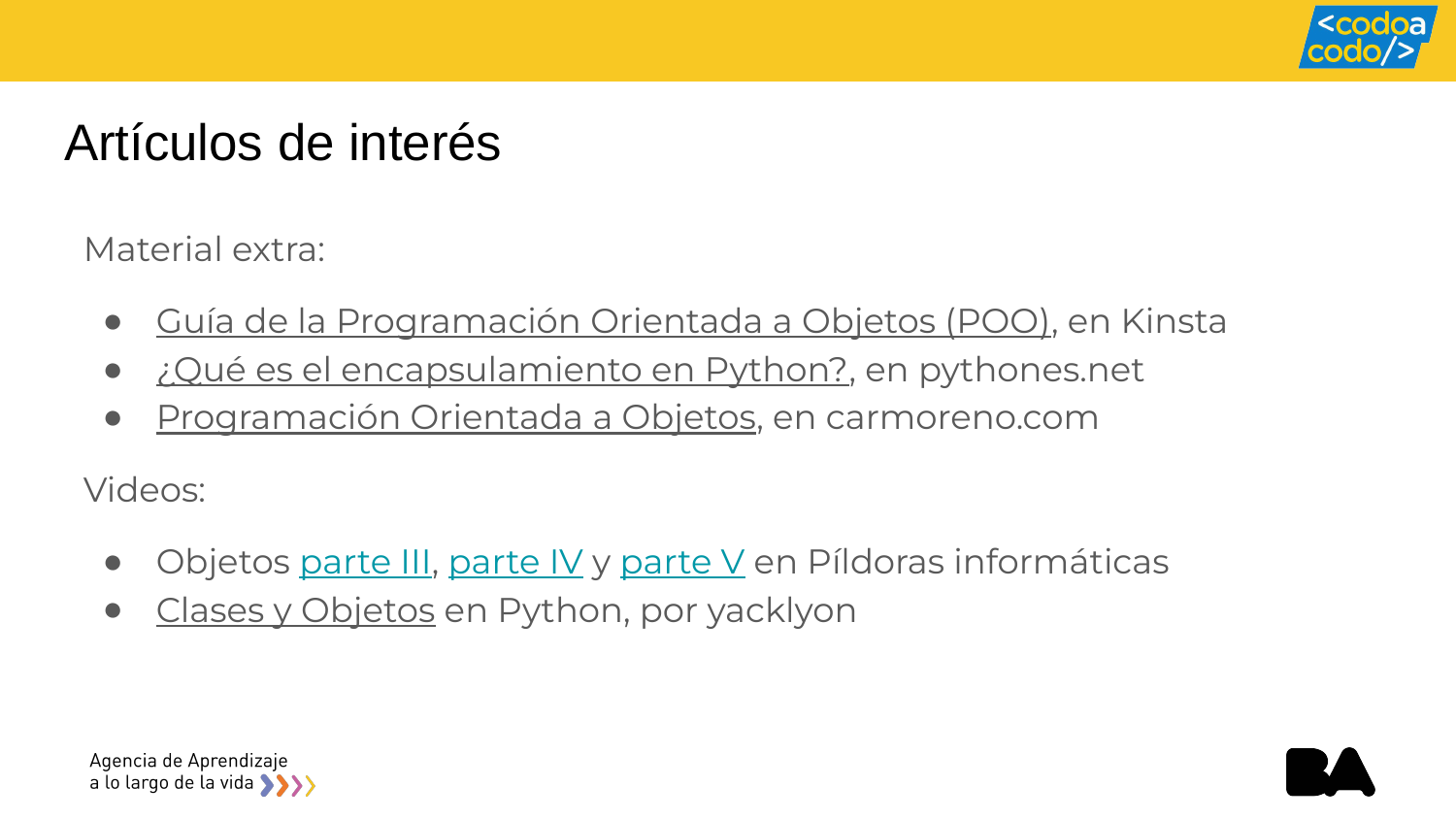

Artículos de interés
Material extra:
Guía de la Programación Orientada a Objetos (POO), en Kinsta
¿Qué es el encapsulamiento en Python?, en pythones.net
Programación Orientada a Objetos, en carmoreno.com
Videos:
Objetos parte III, parte IV y parte V en Píldoras informáticas
Clases y Objetos en Python, por yacklyon